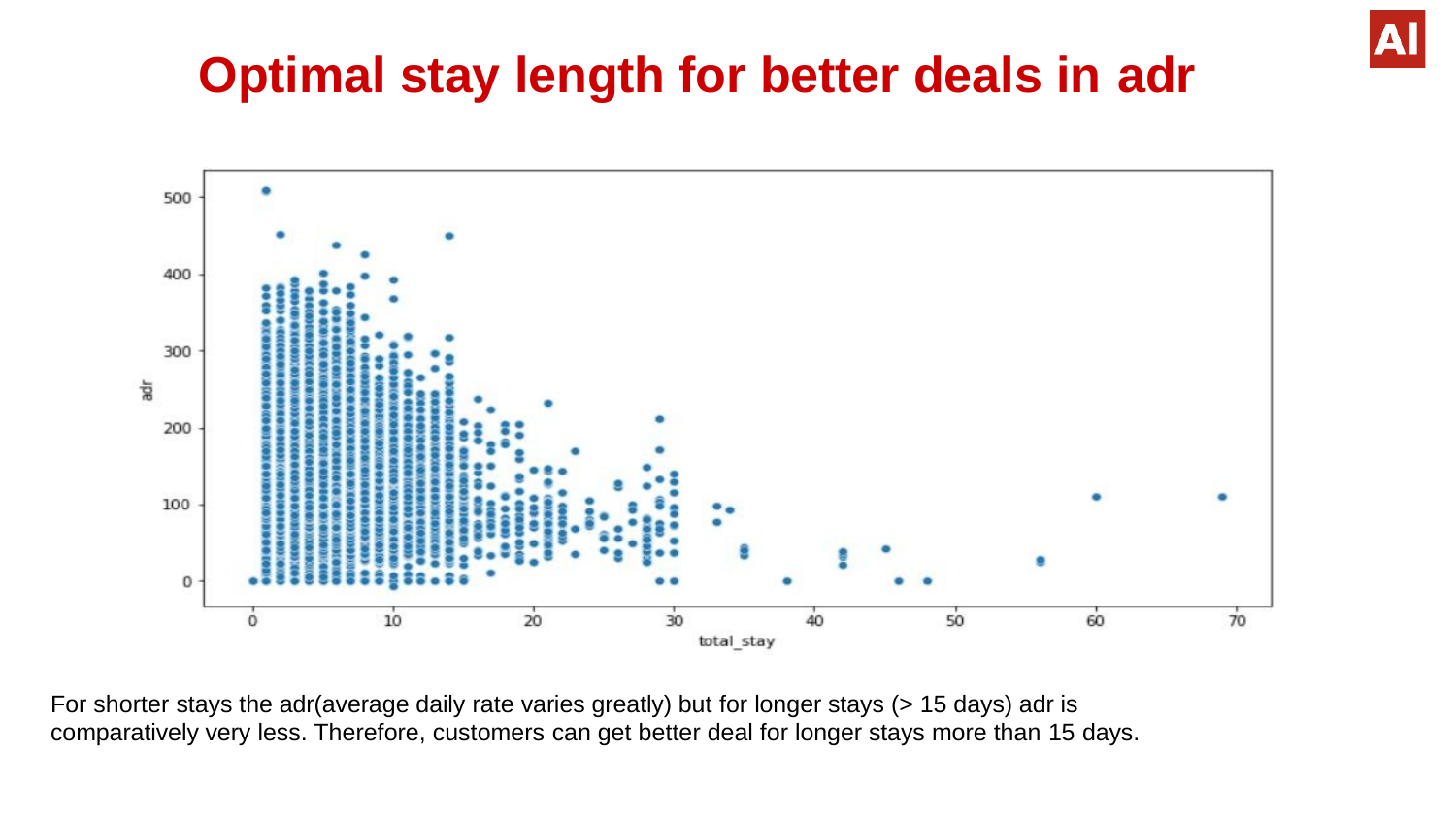

# Optimal stay length for better deals in adr

For shorter stays the adr(average daily rate varies greatly) but for longer stays (> 15 days) adr is  comparatively very less. Therefore, customers can get better deal for longer stays more than 15 days.